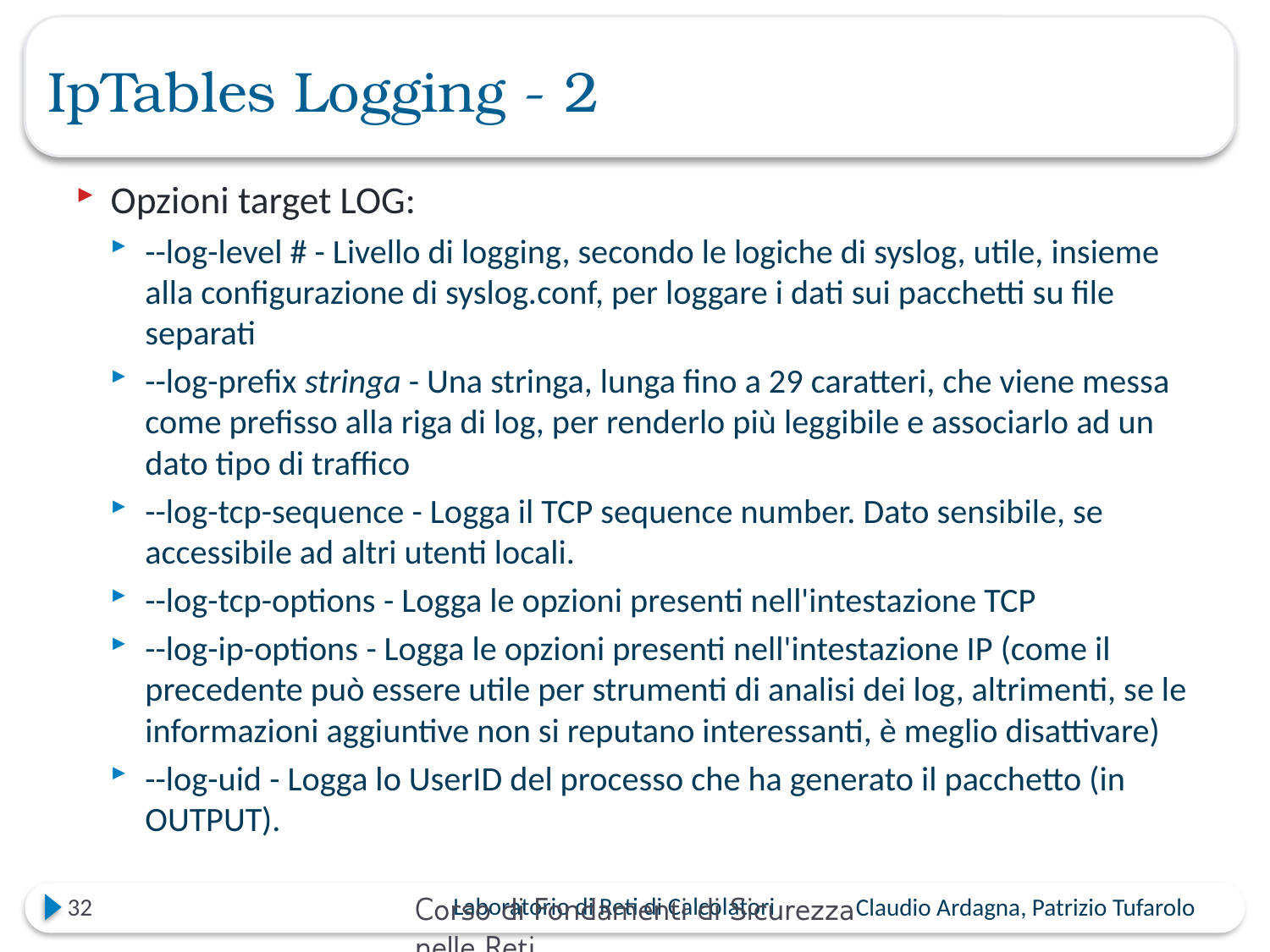

# IpTables Logging - 2
Opzioni target LOG:
--log-level # - Livello di logging, secondo le logiche di syslog, utile, insieme alla configurazione di syslog.conf, per loggare i dati sui pacchetti su file separati
--log-prefix stringa - Una stringa, lunga fino a 29 caratteri, che viene messa come prefisso alla riga di log, per renderlo più leggibile e associarlo ad un dato tipo di traffico
--log-tcp-sequence - Logga il TCP sequence number. Dato sensibile, se accessibile ad altri utenti locali.
--log-tcp-options - Logga le opzioni presenti nell'intestazione TCP
--log-ip-options - Logga le opzioni presenti nell'intestazione IP (come il precedente può essere utile per strumenti di analisi dei log, altrimenti, se le informazioni aggiuntive non si reputano interessanti, è meglio disattivare)
--log-uid - Logga lo UserID del processo che ha generato il pacchetto (in OUTPUT).
Corso di Fondamenti di Sicurezza nelle Reti
32